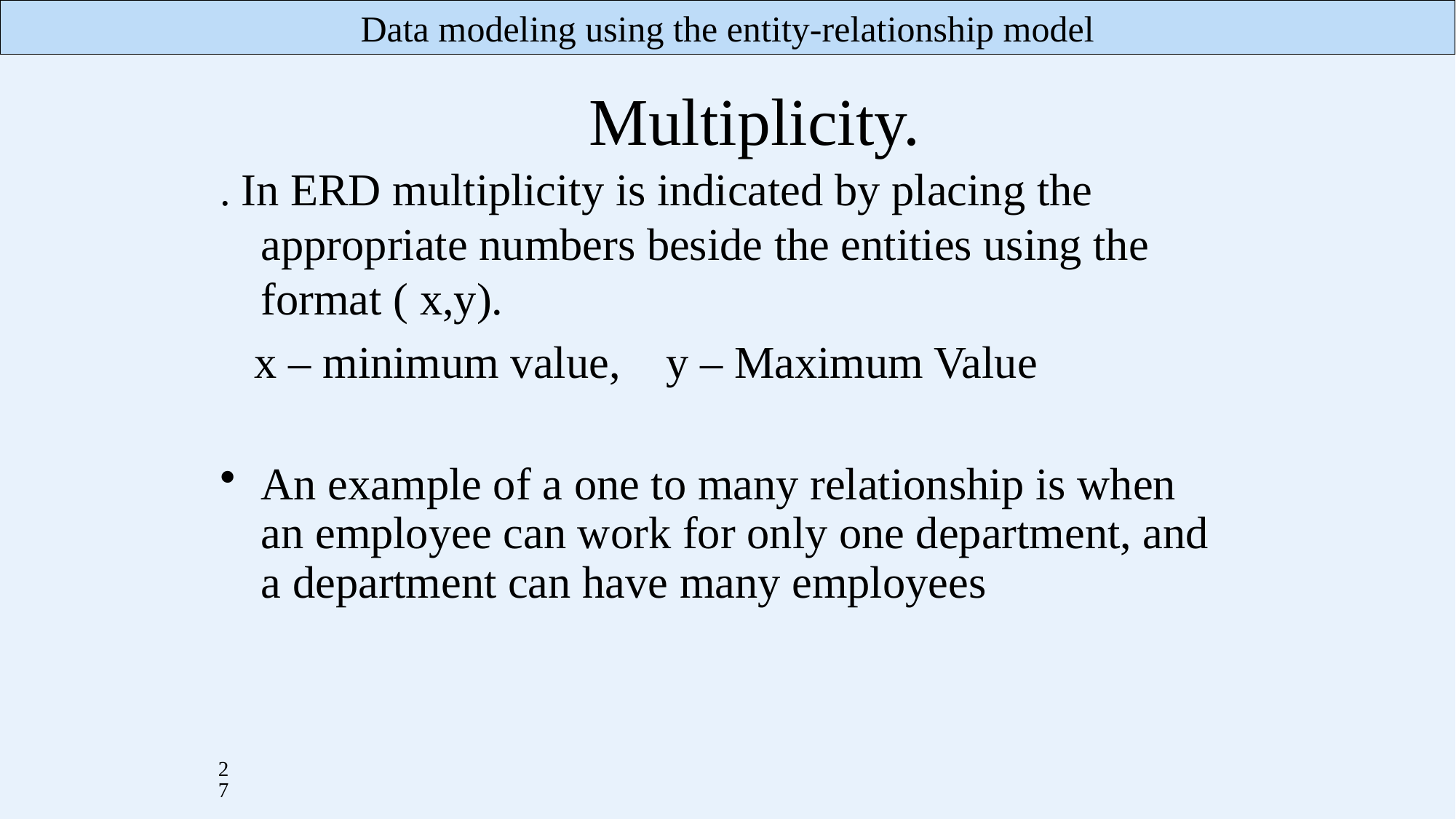

# Multiplicity.
. In ERD multiplicity is indicated by placing the appropriate numbers beside the entities using the format ( x,y).
   x – minimum value,    y – Maximum Value

An example of a one to many relationship is when an employee can work for only one department, and a department can have many employees

27